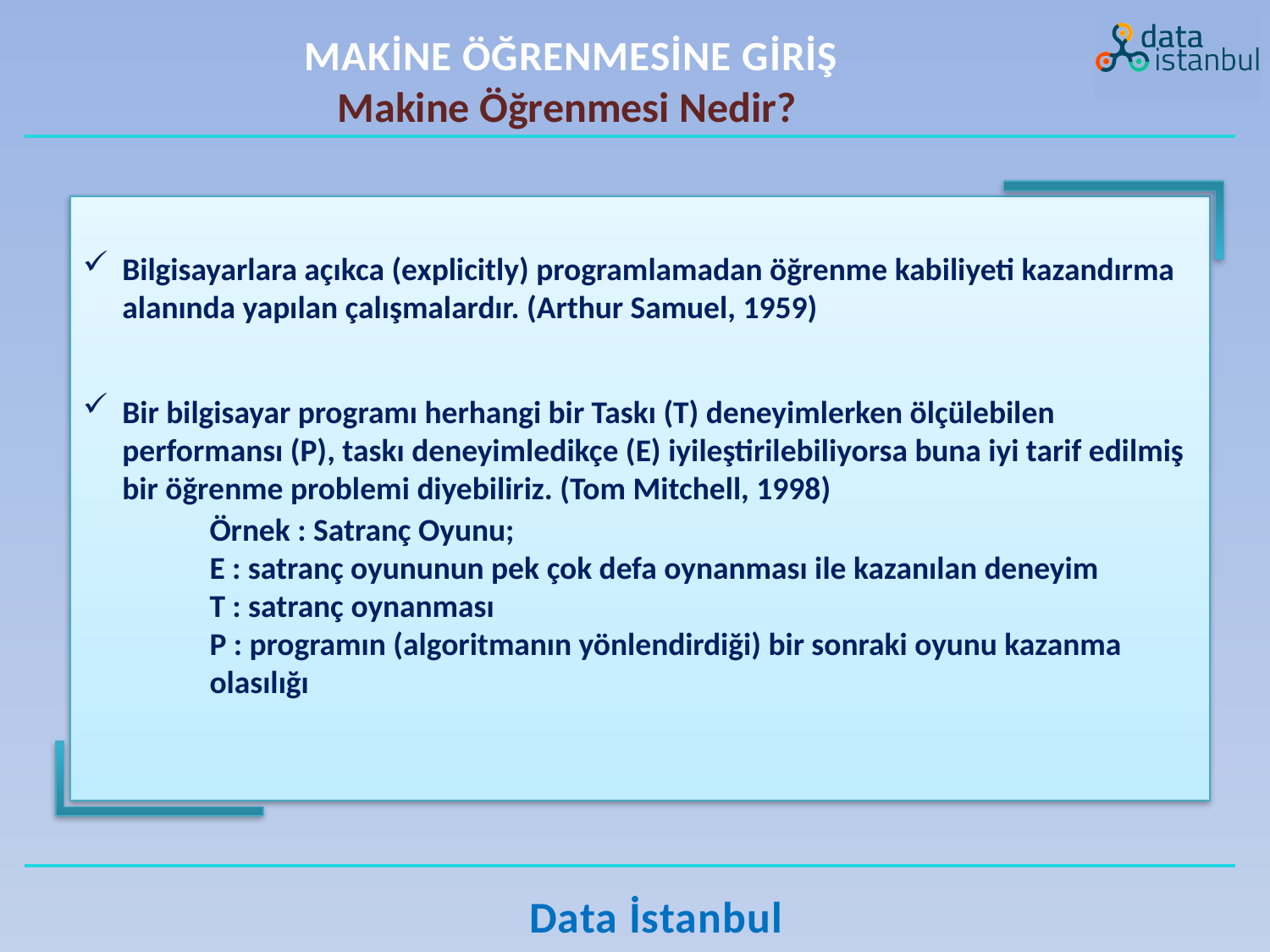

MAKİNE ÖĞRENMESİNE GİRİŞ
Makine Öğrenmesi Nedir?

Bilgisayarlara açıkca (explicitly) programlamadan öğrenme kabiliyeti kazandırma alanında yapılan çalışmalardır. (Arthur Samuel, 1959)

Bir bilgisayar programı herhangi bir Taskı (T) deneyimlerken ölçülebilen performansı (P), taskı deneyimledikçe (E) iyileştirilebiliyorsa buna iyi tarif edilmiş bir öğrenme problemi diyebiliriz. (Tom Mitchell, 1998)
	Örnek : Satranç Oyunu;
	E : satranç oyununun pek çok defa oynanması ile kazanılan deneyim
	T : satranç oynanması
	P : programın (algoritmanın yönlendirdiği) bir sonraki oyunu kazanma 	olasılığı